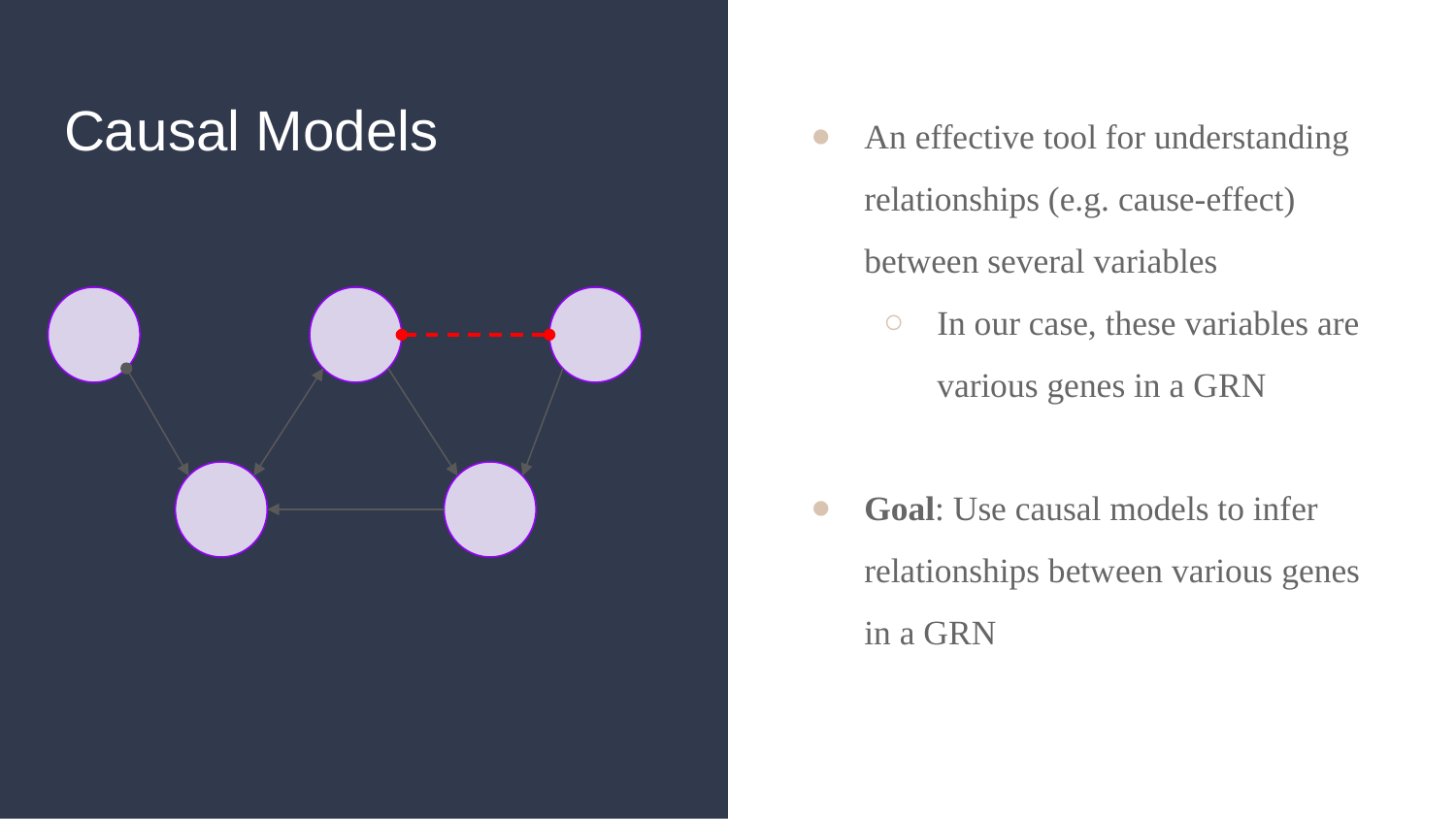

# Causal Models
An effective tool for understanding relationships (e.g. cause-effect) between several variables
In our case, these variables are various genes in a GRN
Goal: Use causal models to infer relationships between various genes in a GRN